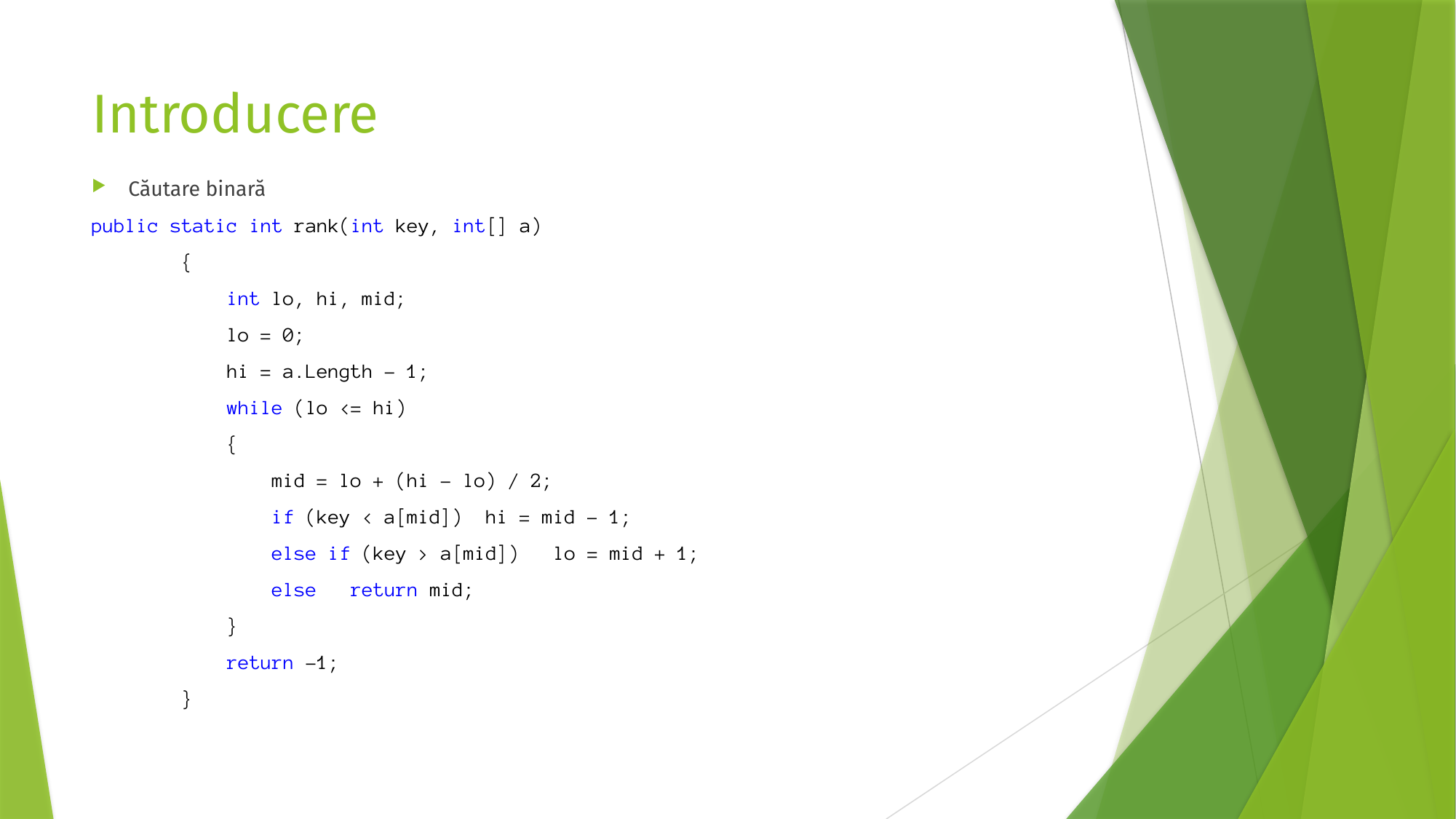

# Introducere
Căutare binară
public static int rank(int key, int[] a)
        {
            int lo, hi, mid;
            lo = 0;
            hi = a.Length - 1;
            while (lo <= hi)
            {
                mid = lo + (hi - lo) / 2;
                if (key < a[mid])  hi = mid - 1;
                else if (key > a[mid])   lo = mid + 1;
                else   return mid;
            }
            return -1;
        }